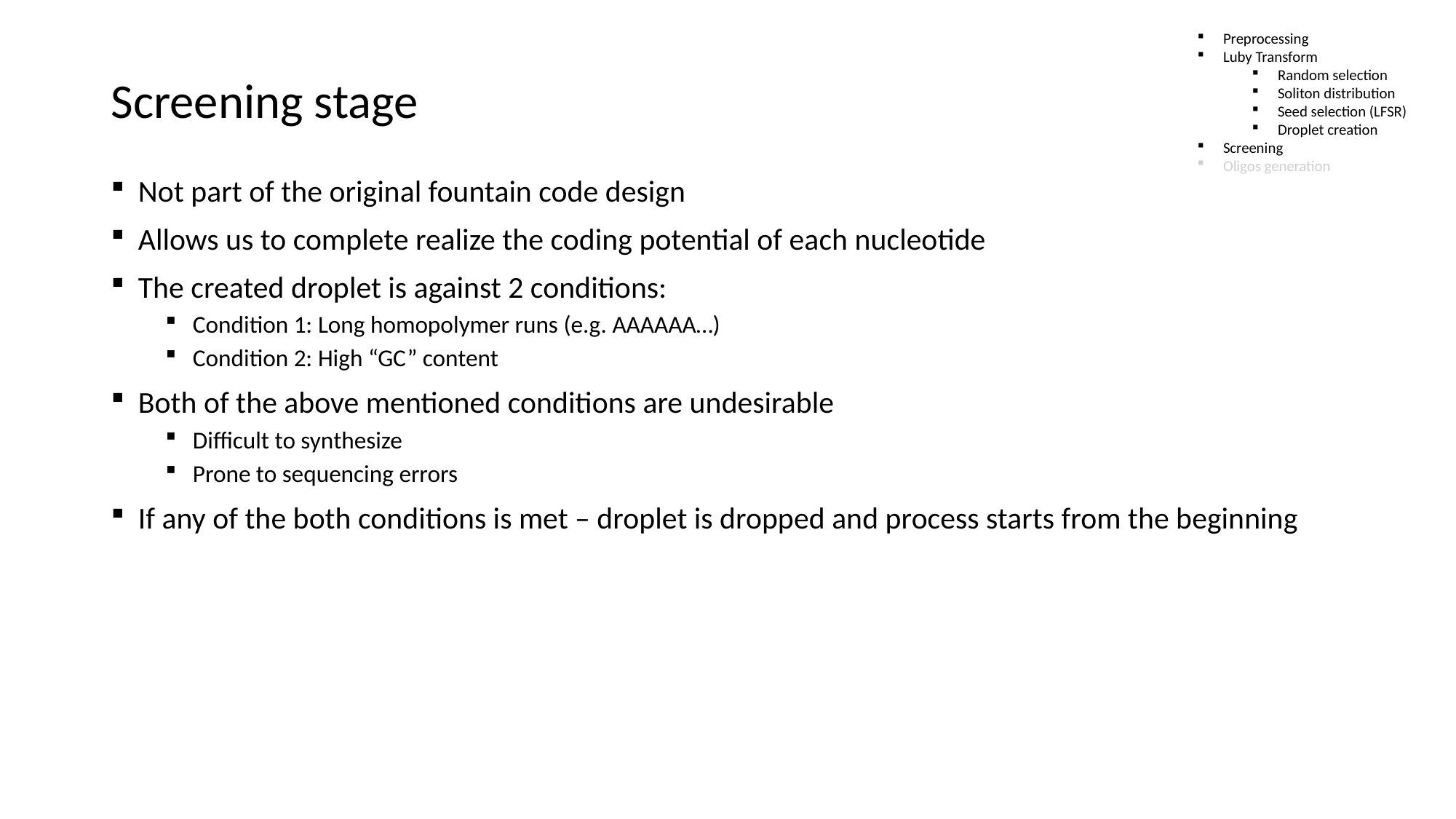

# Screening stage
Preprocessing
Luby Transform
Random selection
Soliton distribution
Seed selection (LFSR)
Droplet creation
Screening
Oligos generation

Not part of the original fountain code design
Allows us to complete realize the coding potential of each nucleotide
The created droplet is against 2 conditions:
Condition 1: Long homopolymer runs (e.g. AAAAAA…)
Condition 2: High “GC” content
Both of the above mentioned conditions are undesirable
Difficult to synthesize
Prone to sequencing errors
If any of the both conditions is met – droplet is dropped and process starts from the beginning